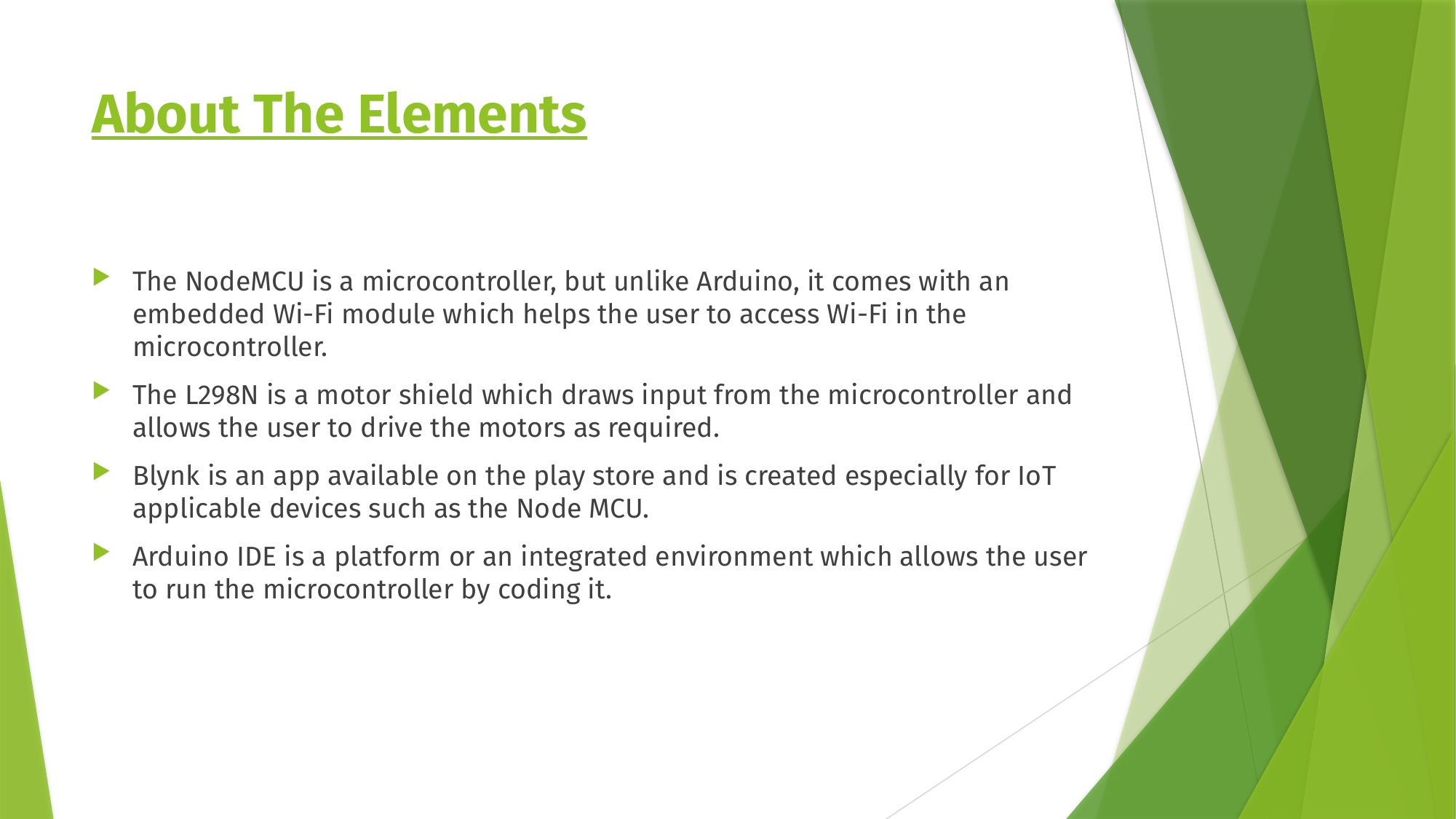

# About The Elements
The NodeMCU is a microcontroller, but unlike Arduino, it comes with an embedded Wi-Fi module which helps the user to access Wi-Fi in the microcontroller.
The L298N is a motor shield which draws input from the microcontroller and allows the user to drive the motors as required.
Blynk is an app available on the play store and is created especially for IoT applicable devices such as the Node MCU.
Arduino IDE is a platform or an integrated environment which allows the user to run the microcontroller by coding it.